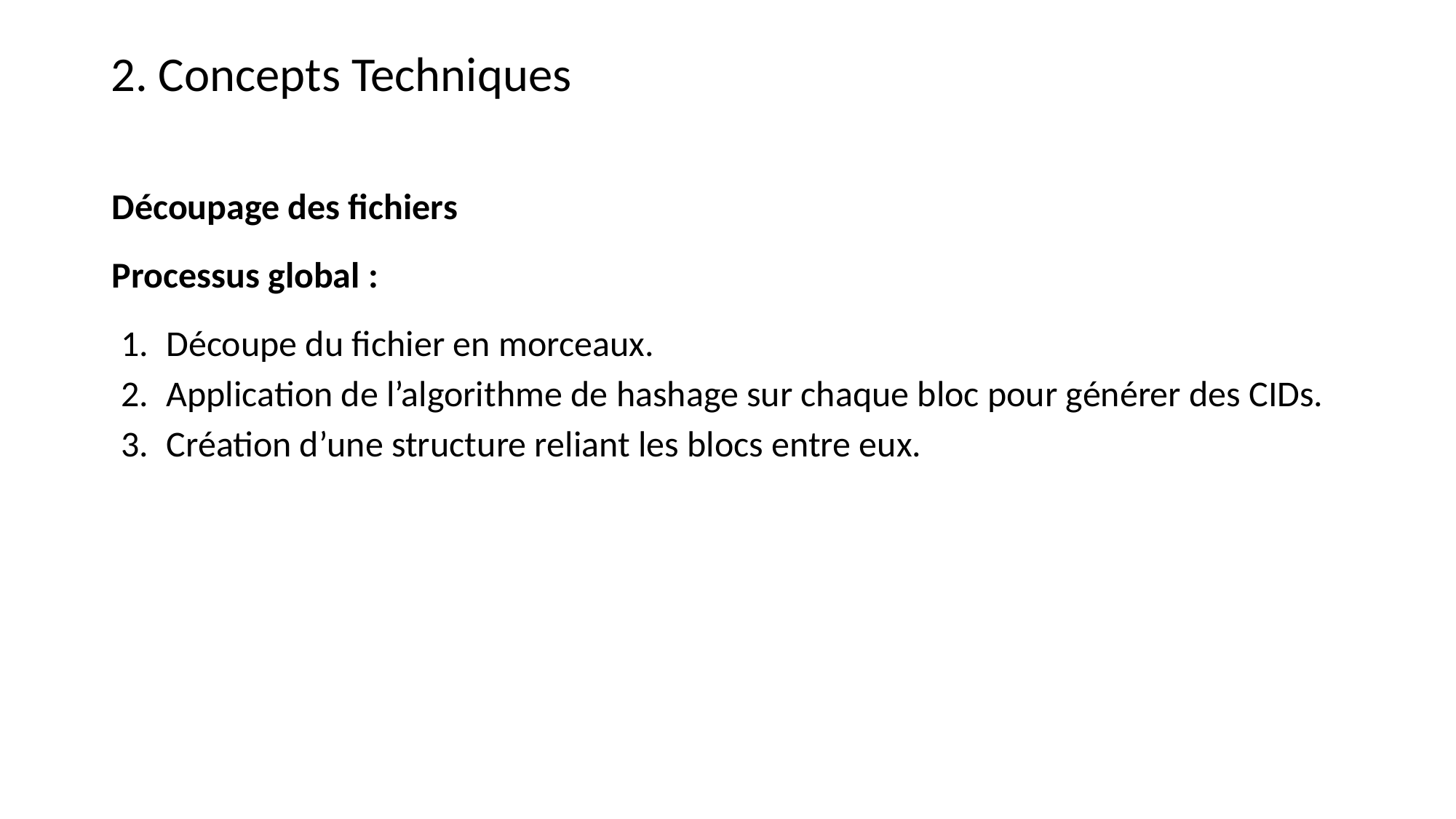

2. Concepts Techniques
Découpage des fichiers
Processus global :
Découpe du fichier en morceaux.
Application de l’algorithme de hashage sur chaque bloc pour générer des CIDs.
Création d’une structure reliant les blocs entre eux.